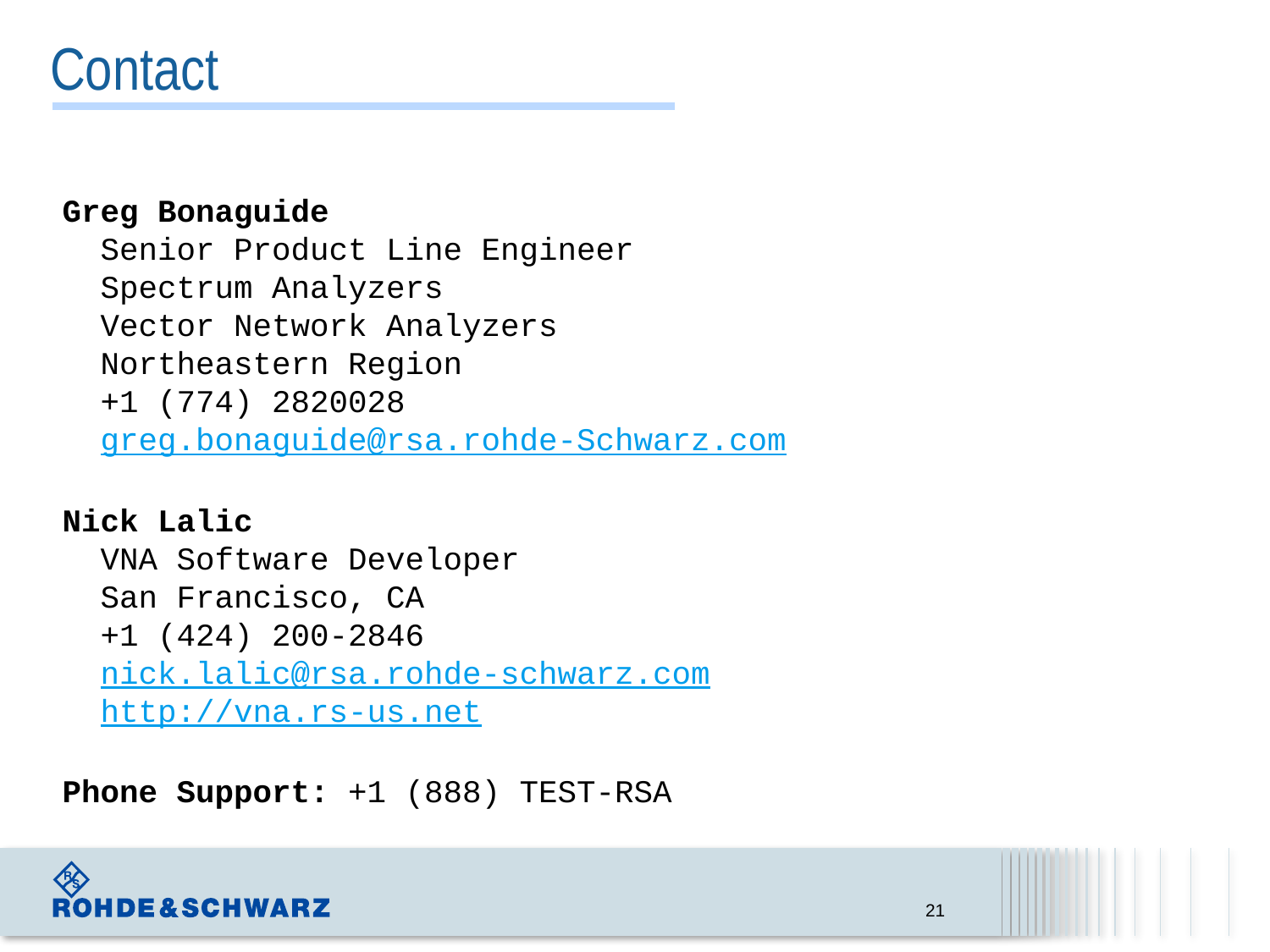

# Contact
Greg Bonaguide
  Senior Product Line Engineer
  Spectrum Analyzers
  Vector Network Analyzers
  Northeastern Region
  +1 (774) 2820028
  greg.bonaguide@rsa.rohde-Schwarz.com
Nick Lalic
  VNA Software Developer
  San Francisco, CA
  +1 (424) 200-2846
  nick.lalic@rsa.rohde-schwarz.com
  http://vna.rs-us.net
Phone Support: +1 (888) TEST-RSA
21